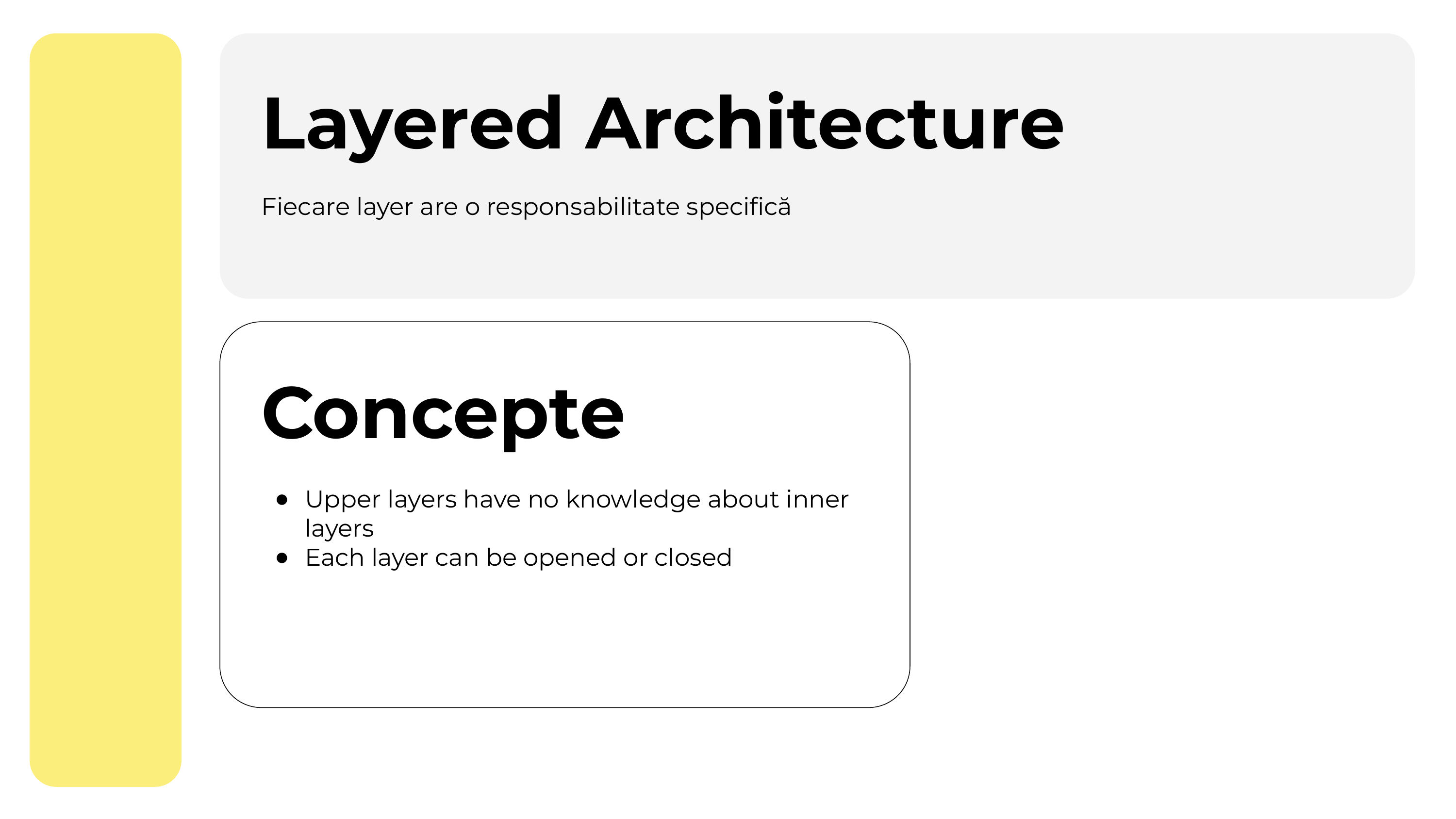

Layered Architecture

Fiecare layer are o responsabilitate specifică

Concepte

Upper layers have no knowledge about inner layers
Each layer can be opened or closed